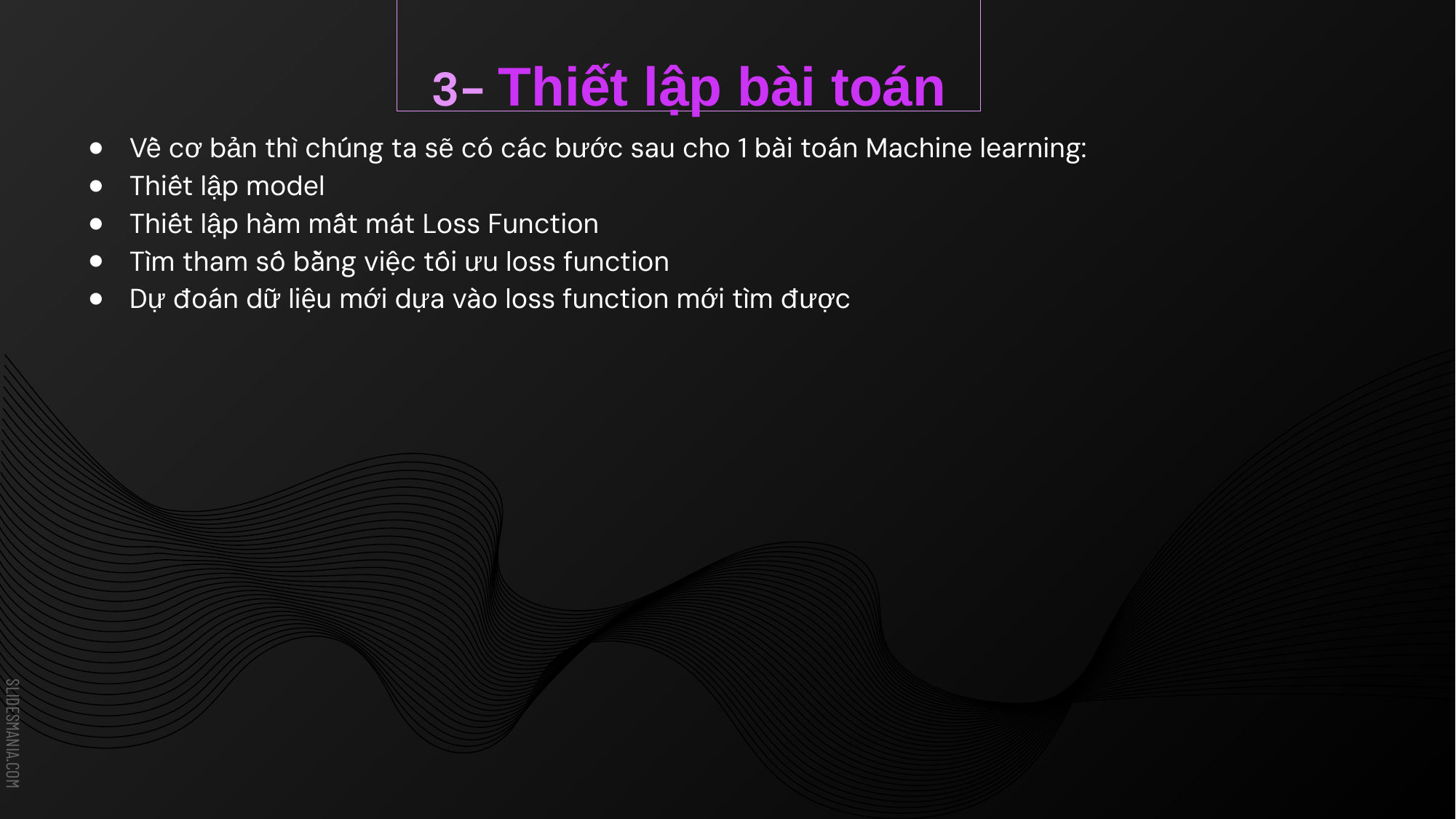

3- Thiết lập bài toán

Về cơ bản thì chúng ta sẽ có các bước sau cho 1 bài toán Machine learning:
Thiết lập model
Thiết lập hàm mất mát Loss Function
Tìm tham số bằng việc tối ưu loss function
Dự đoán dữ liệu mới dựa vào loss function mới tìm được